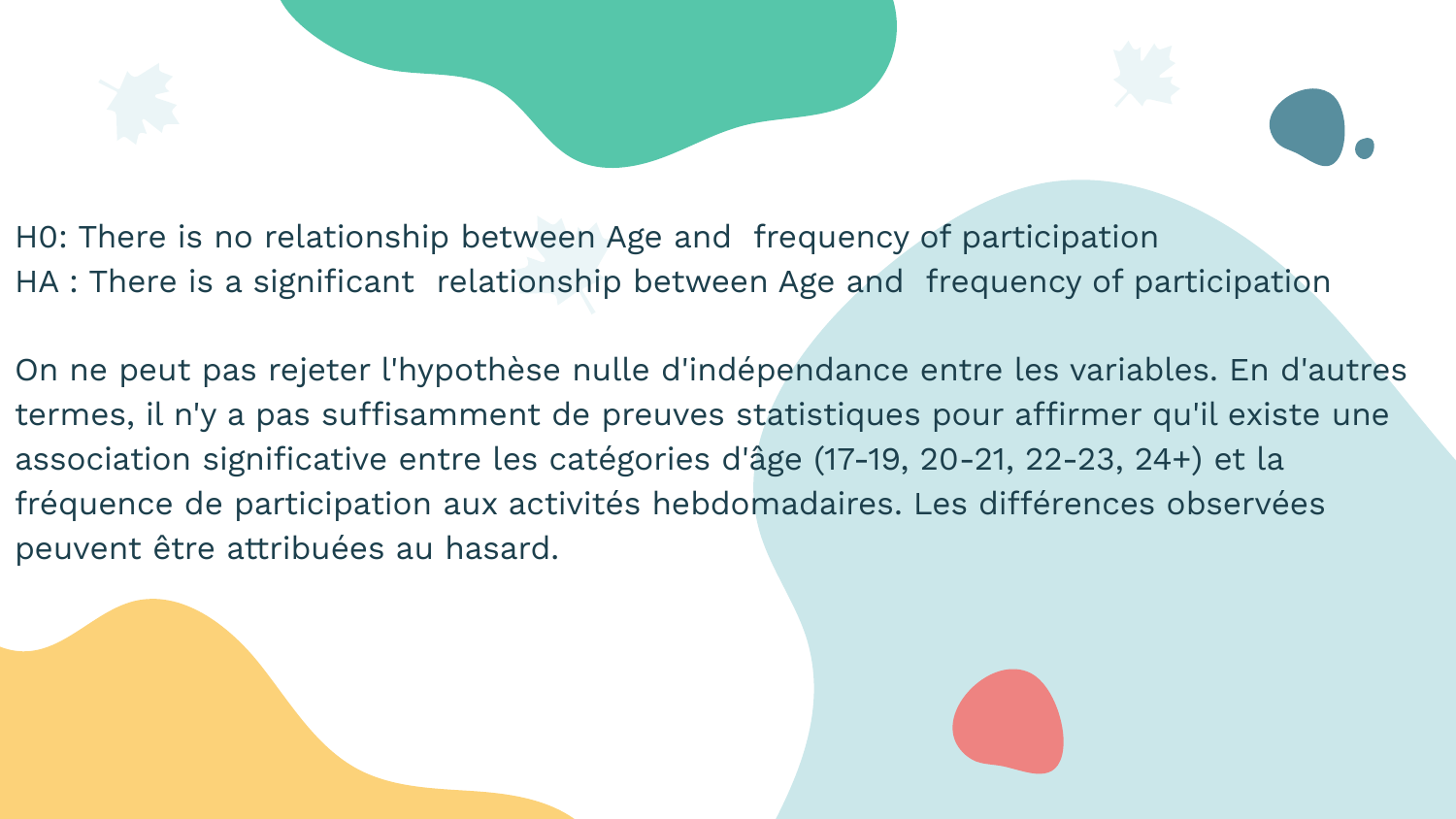

H0: There is no relationship between Age and  frequency of participation
HA : There is a significant  relationship between Age and  frequency of participation

On ne peut pas rejeter l'hypothèse nulle d'indépendance entre les variables. En d'autres termes, il n'y a pas suffisamment de preuves statistiques pour affirmer qu'il existe une association significative entre les catégories d'âge (17-19, 20-21, 22-23, 24+) et la fréquence de participation aux activités hebdomadaires. Les différences observées peuvent être attribuées au hasard.